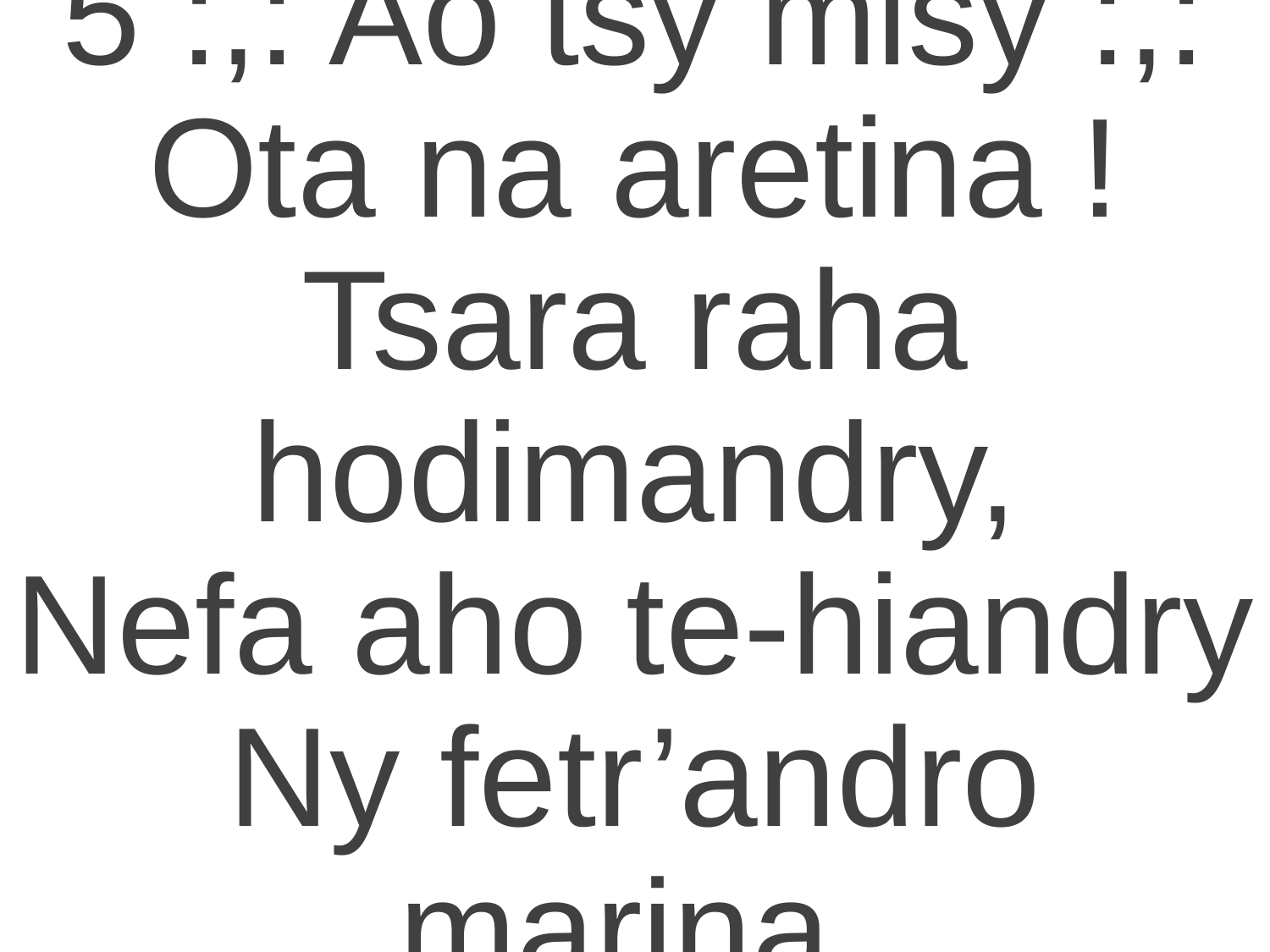

5 :,: Ao tsy misy :,:
Ota na aretina !
Tsara raha hodimandry,
Nefa aho te-hiandry
Ny fetr’andro marina.